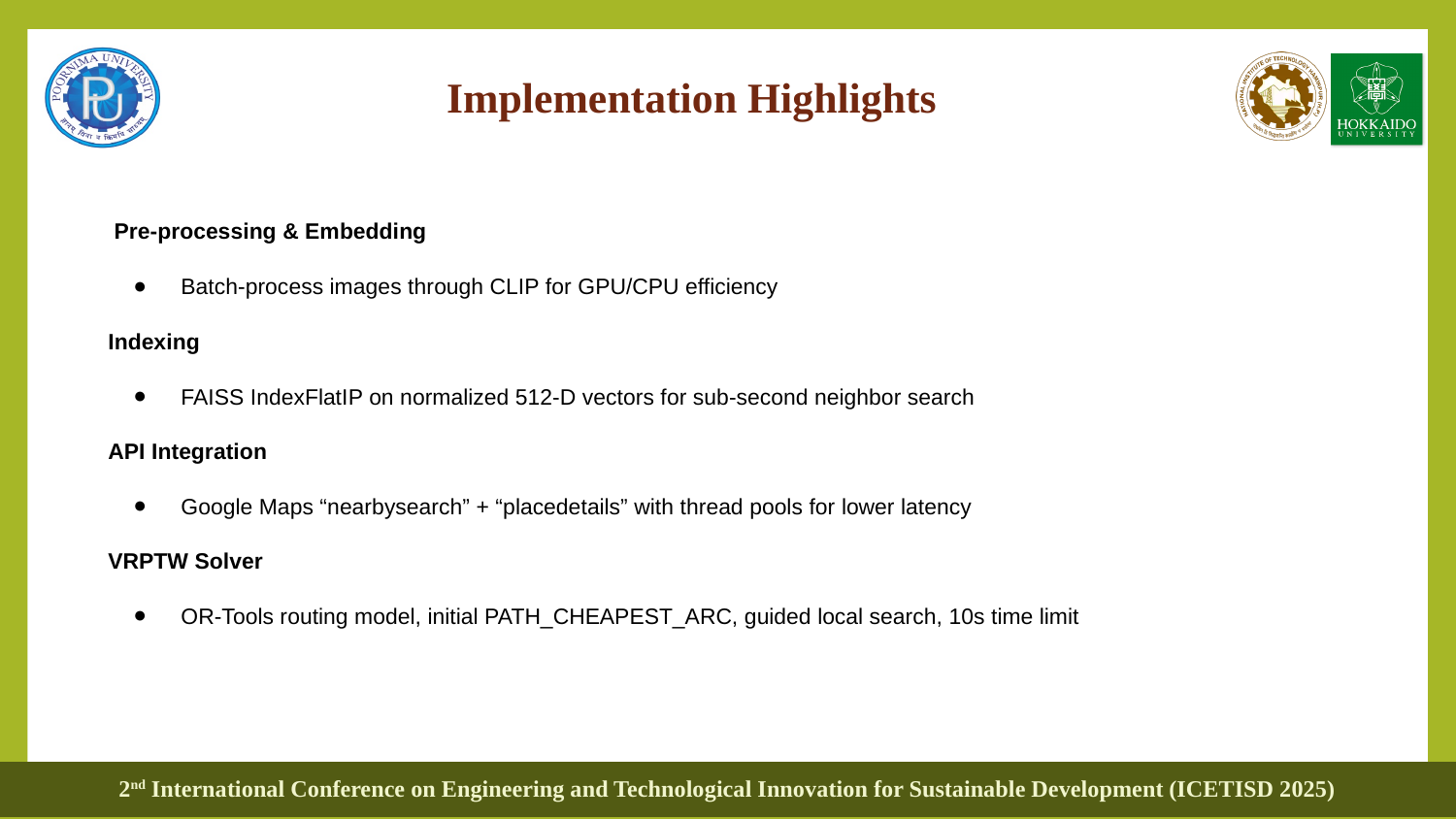

# Implementation Highlights
Pre‑processing & Embedding
Batch‑process images through CLIP for GPU/CPU efficiency
Indexing
FAISS IndexFlatIP on normalized 512‑D vectors for sub‑second neighbor search
API Integration
Google Maps “nearbysearch” + “placedetails” with thread pools for lower latency
VRPTW Solver
OR‑Tools routing model, initial PATH_CHEAPEST_ARC, guided local search, 10s time limit
2nd International Conference on Engineering and Technological Innovation for Sustainable Development (ICETISD 2025)